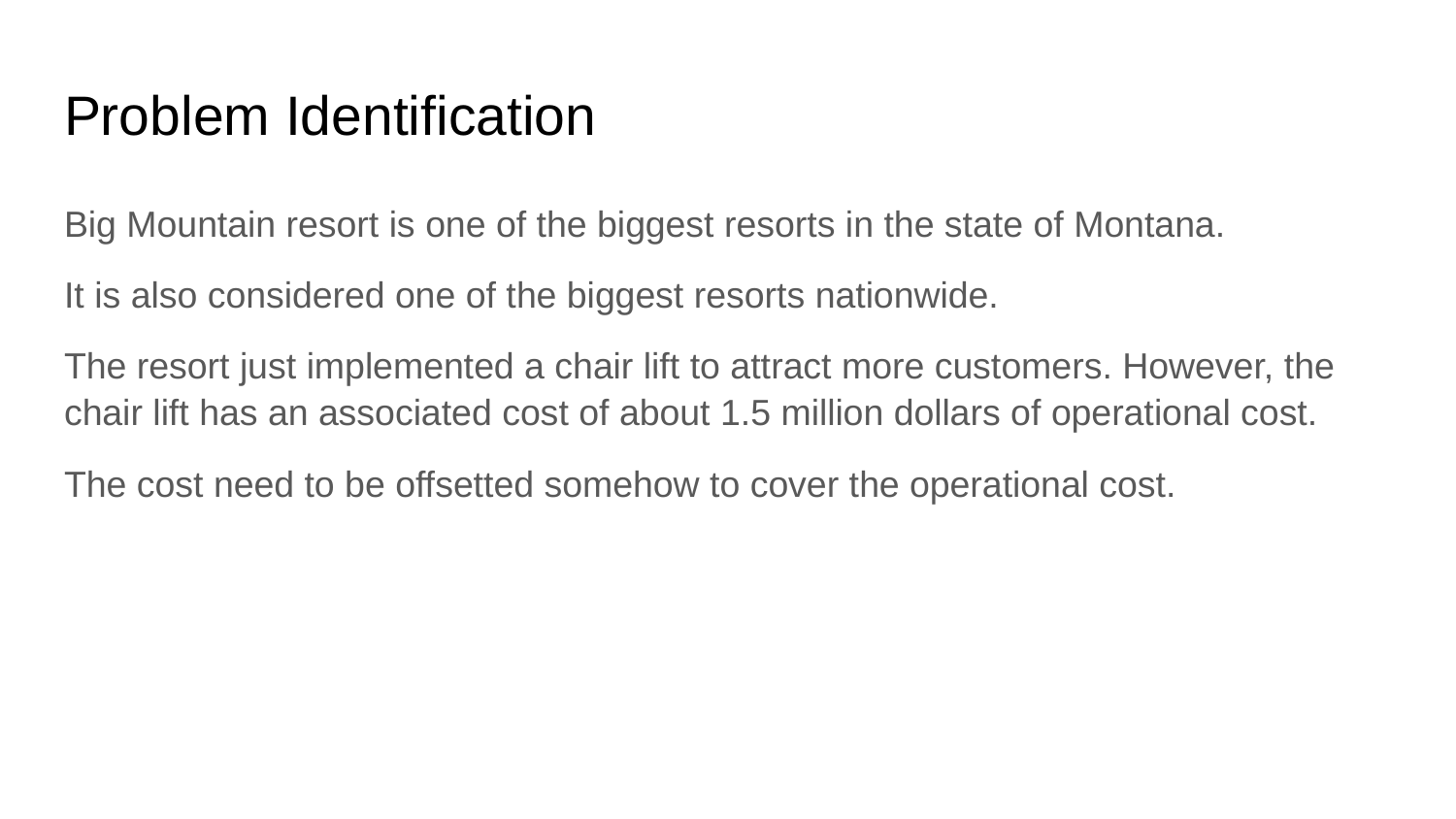

# Problem Identification
Big Mountain resort is one of the biggest resorts in the state of Montana.
It is also considered one of the biggest resorts nationwide.
The resort just implemented a chair lift to attract more customers. However, the chair lift has an associated cost of about 1.5 million dollars of operational cost.
The cost need to be offsetted somehow to cover the operational cost.